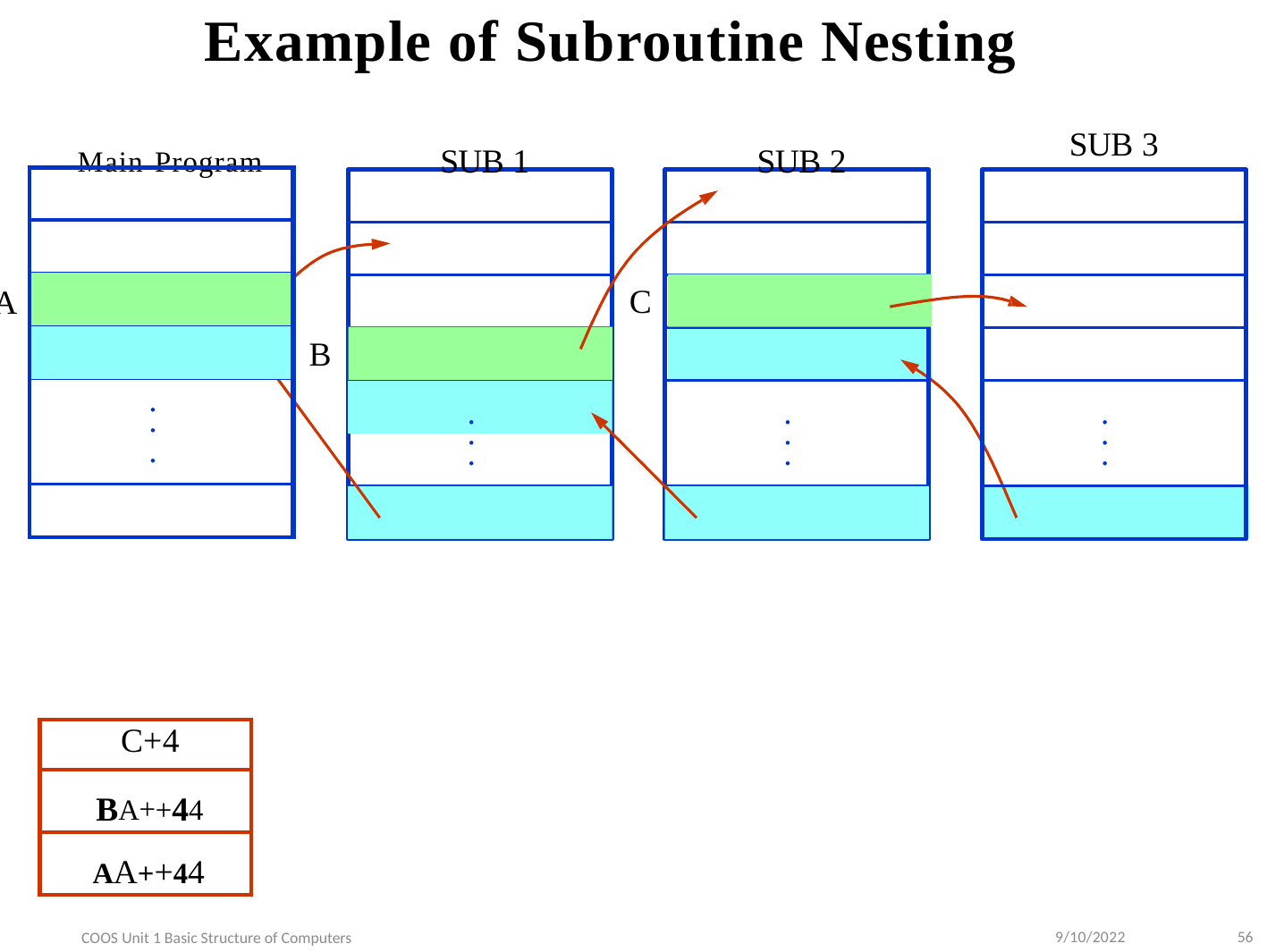

# Example of Subroutine Nesting
Main Program	SUB 1	SUB 2
SUB 3
|  |
| --- |
|  |
|  |
|  |
| . . . |
|  |

C
A

B

.
.
.
.
.
.
.
.
.
| C+4 |
| --- |
| BA++44 |
| AA++44 |
9/10/2022
56
COOS Unit 1 Basic Structure of Computers